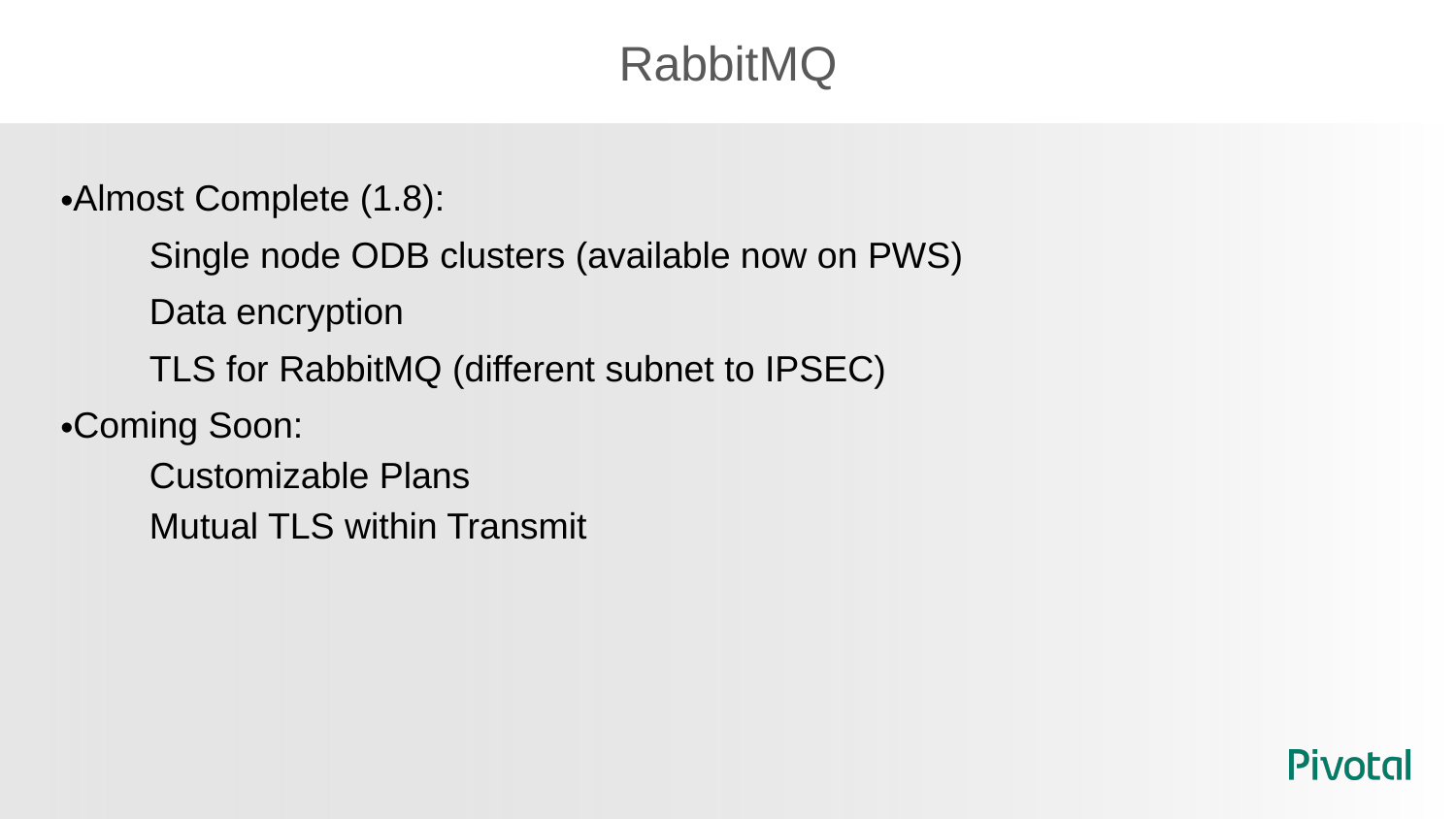

# RabbitMQ
Almost Complete (1.8):
Single node ODB clusters (available now on PWS)
Data encryption
TLS for RabbitMQ (different subnet to IPSEC)
Coming Soon:
Customizable Plans
Mutual TLS within Transmit